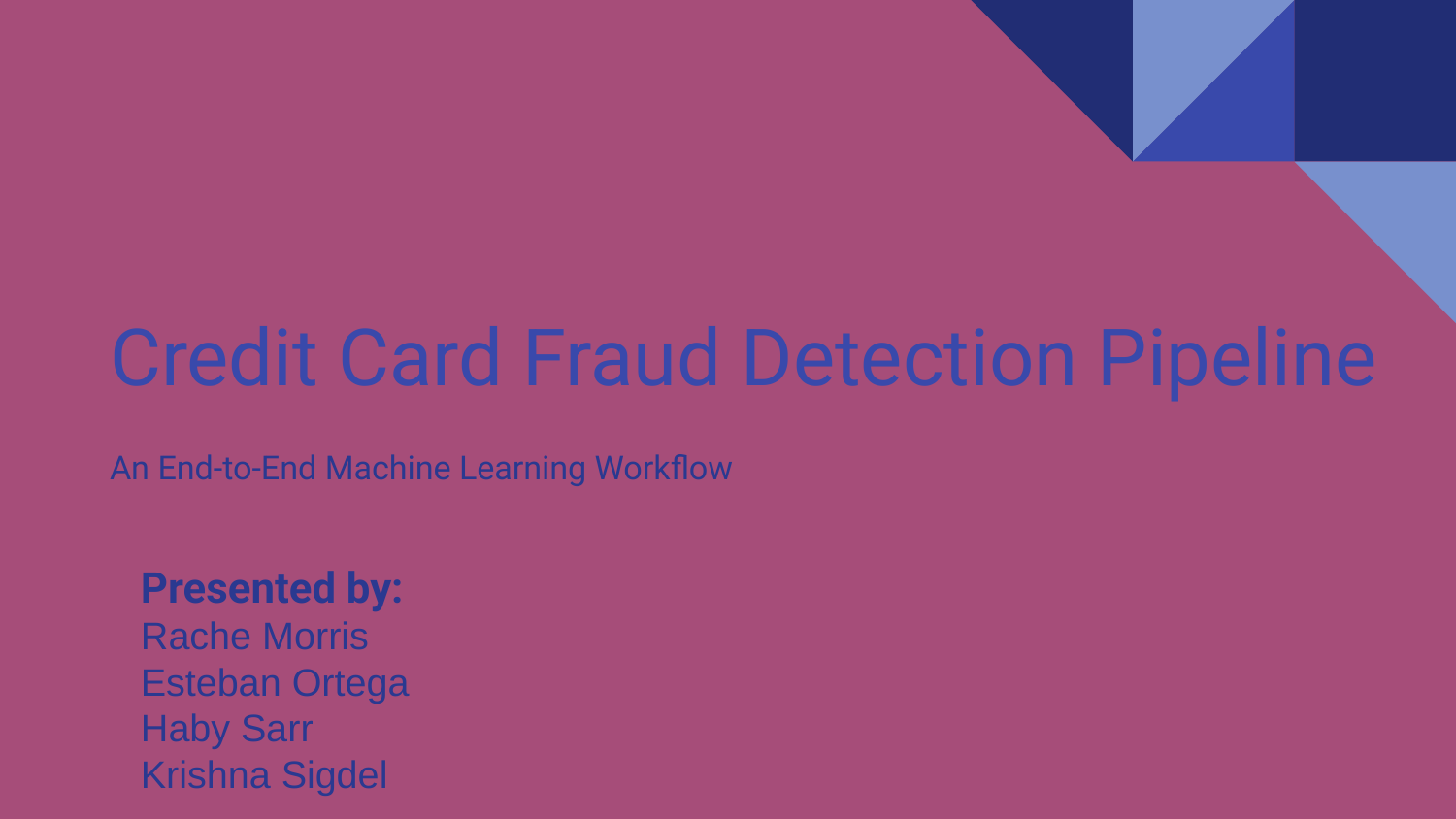

# Credit Card Fraud Detection Pipeline
An End-to-End Machine Learning Workflow
Presented by:
Rache Morris
Esteban Ortega
Haby Sarr
Krishna Sigdel